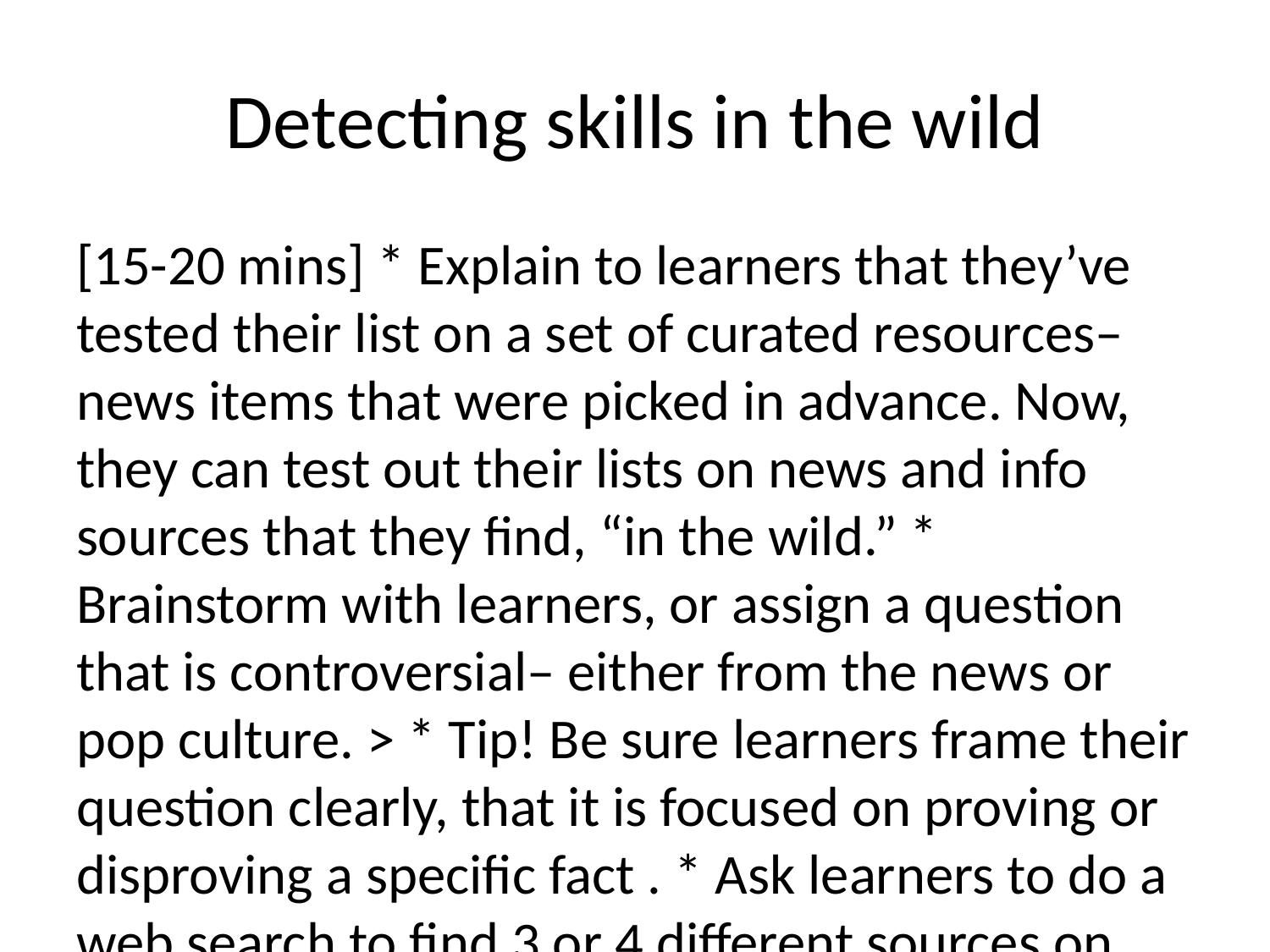

# Detecting skills in the wild
[15-20 mins] * Explain to learners that they’ve tested their list on a set of curated resources– news items that were picked in advance. Now, they can test out their lists on news and info sources that they find, “in the wild.” * Brainstorm with learners, or assign a question that is controversial– either from the news or pop culture. > * Tip! Be sure learners frame their question clearly, that it is focused on proving or disproving a specific fact . * Ask learners to do a web search to find 3 or 4 different sources on this controversy. * Ask them to use the same process in the previous section to evaluate the claim. * Bring the group back together to share results. Ask learners: * Were some of the results different, or was there a consensus? * Which sources were reliable? Which sources did you decide were unreliable? * Is there anything you’d add or change to your list?